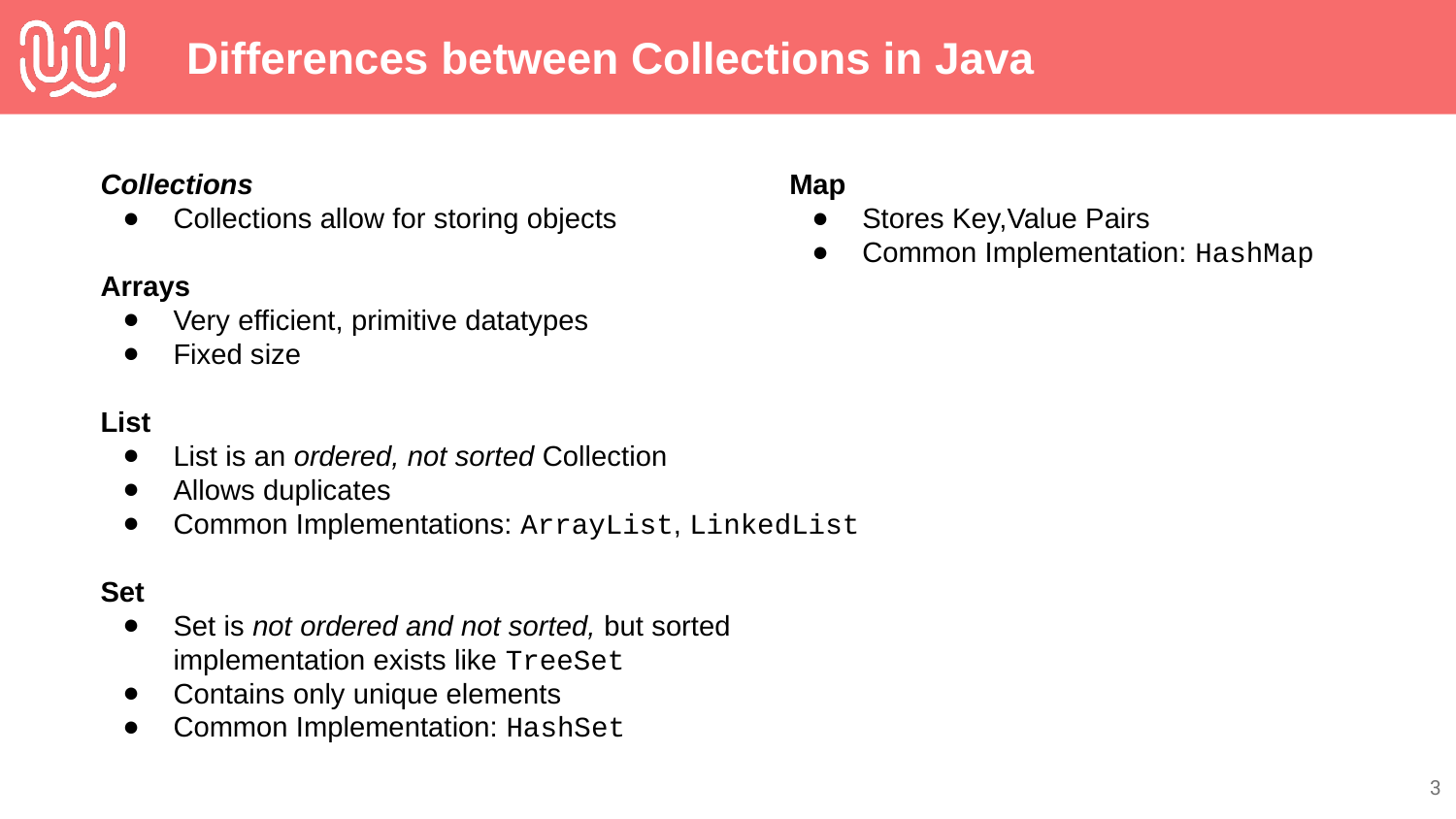

# Differences between Collections in Java
Collections
Collections allow for storing objects

Arrays
Very efficient, primitive datatypes
Fixed size

List
List is an ordered, not sorted Collection
Allows duplicates
Common Implementations: ArrayList, LinkedList

Set
Set is not ordered and not sorted, but sorted implementation exists like TreeSet
Contains only unique elements
Common Implementation: HashSet
Map
Stores Key,Value Pairs
Common Implementation: HashMap
3